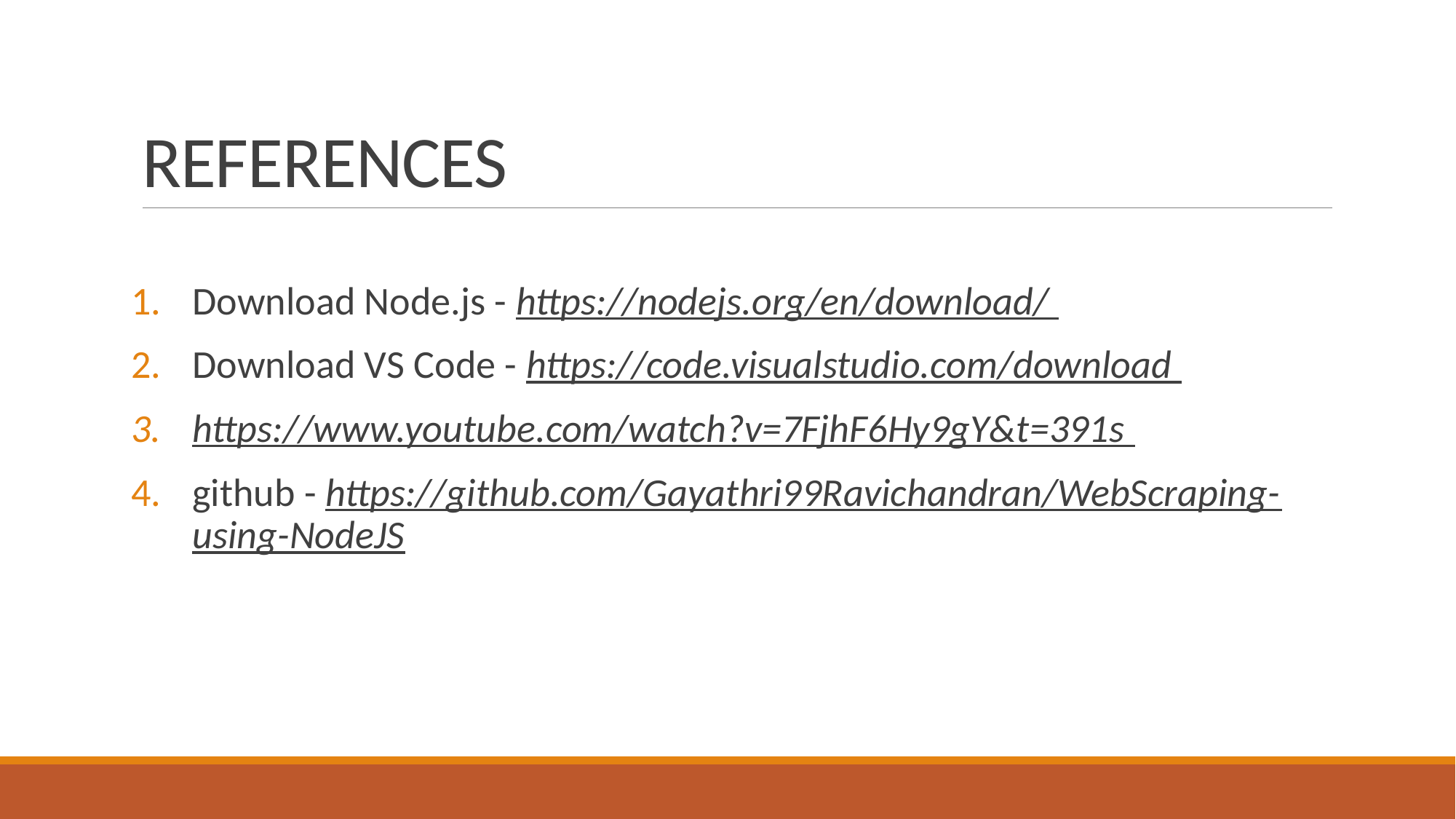

# REFERENCES
Download Node.js - https://nodejs.org/en/download/
Download VS Code - https://code.visualstudio.com/download
https://www.youtube.com/watch?v=7FjhF6Hy9gY&t=391s
github - https://github.com/Gayathri99Ravichandran/WebScraping-using-NodeJS